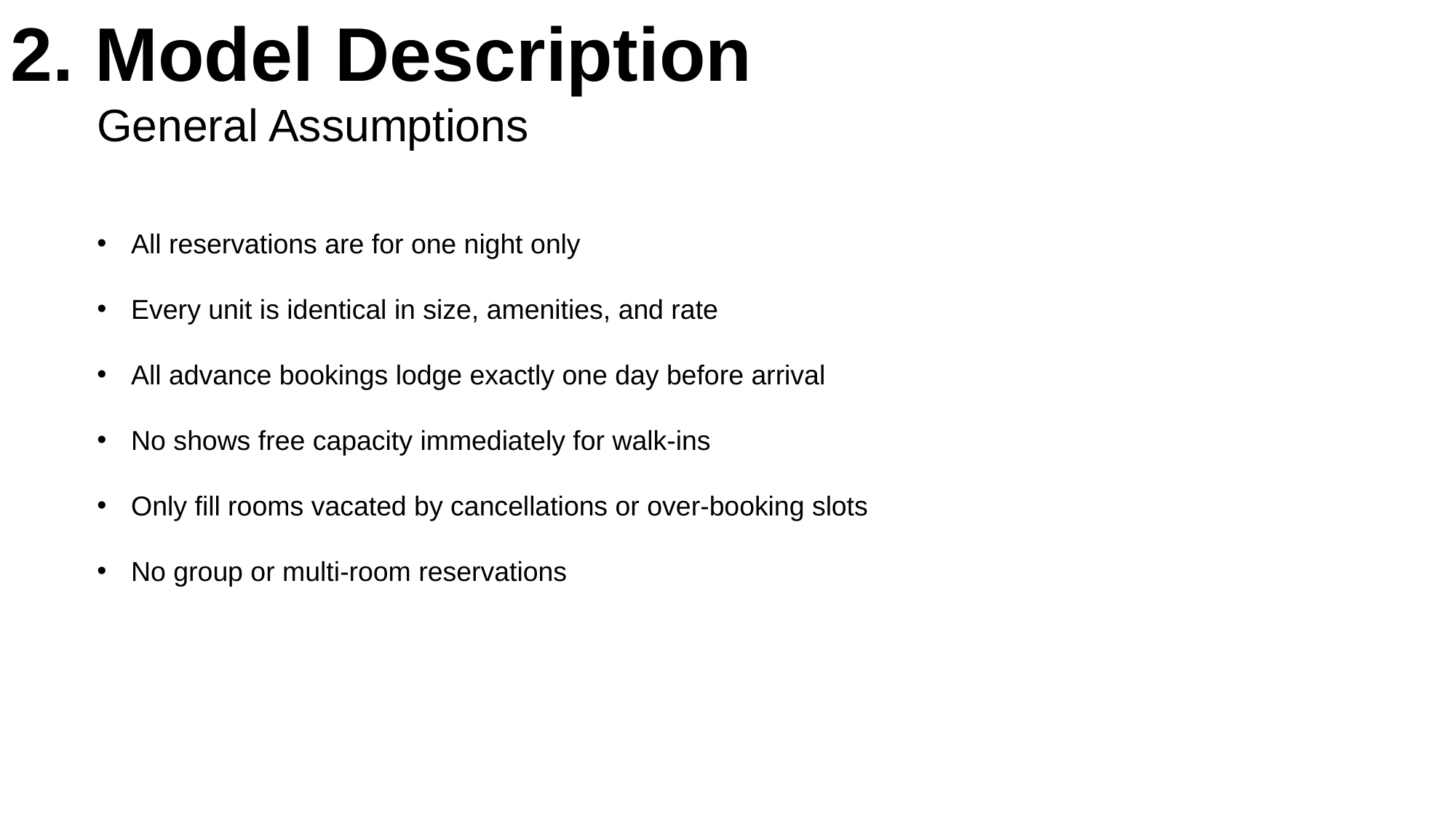

2. Model Description
General Assumptions
All reservations are for one night only

Every unit is identical in size, amenities, and rate

All advance bookings lodge exactly one day before arrival

No shows free capacity immediately for walk-ins

Only fill rooms vacated by cancellations or over-booking slots

No group or multi-room reservations